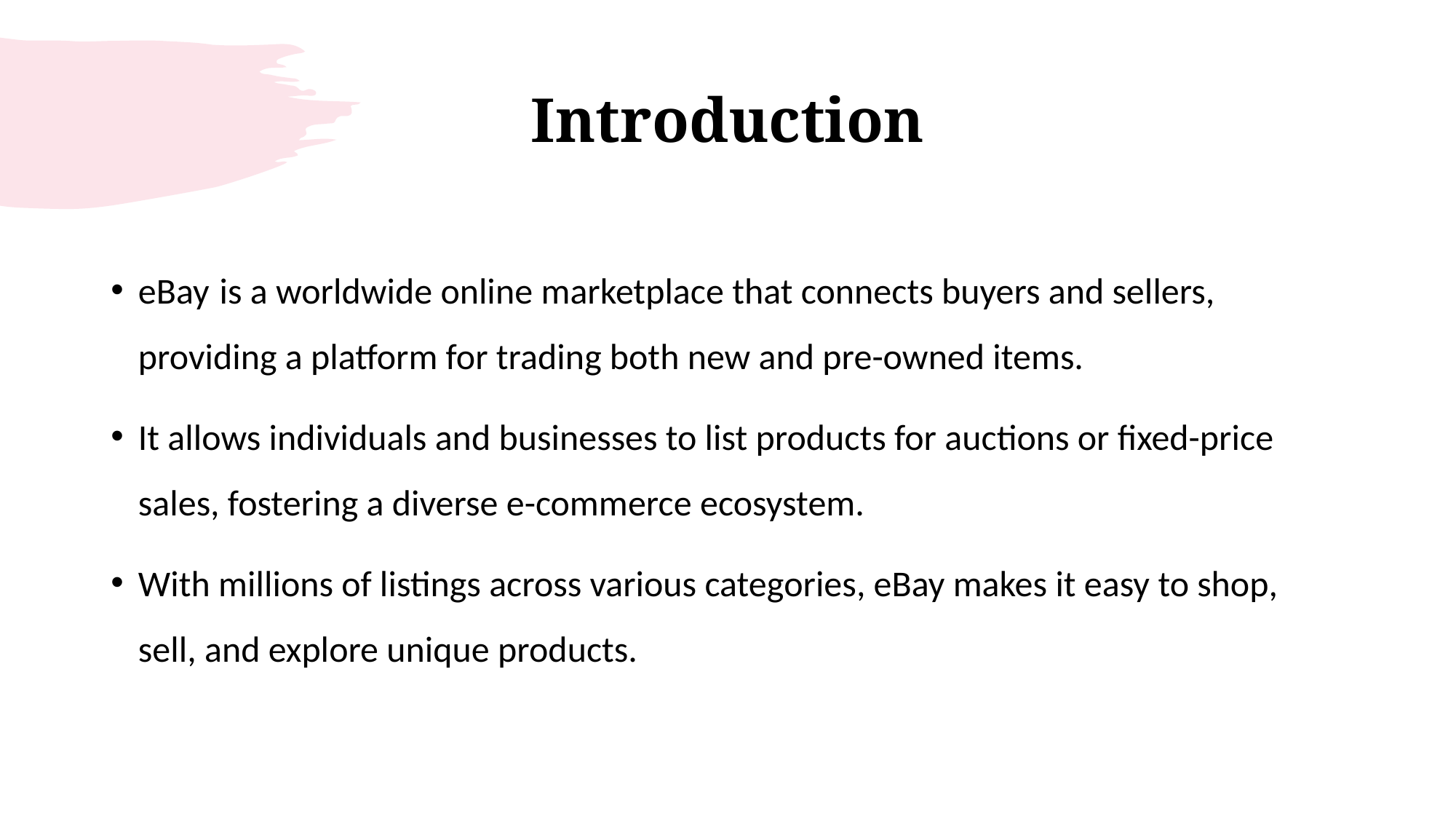

# Introduction
eBay is a worldwide online marketplace that connects buyers and sellers, providing a platform for trading both new and pre-owned items.
It allows individuals and businesses to list products for auctions or fixed-price sales, fostering a diverse e-commerce ecosystem.
With millions of listings across various categories, eBay makes it easy to shop, sell, and explore unique products.